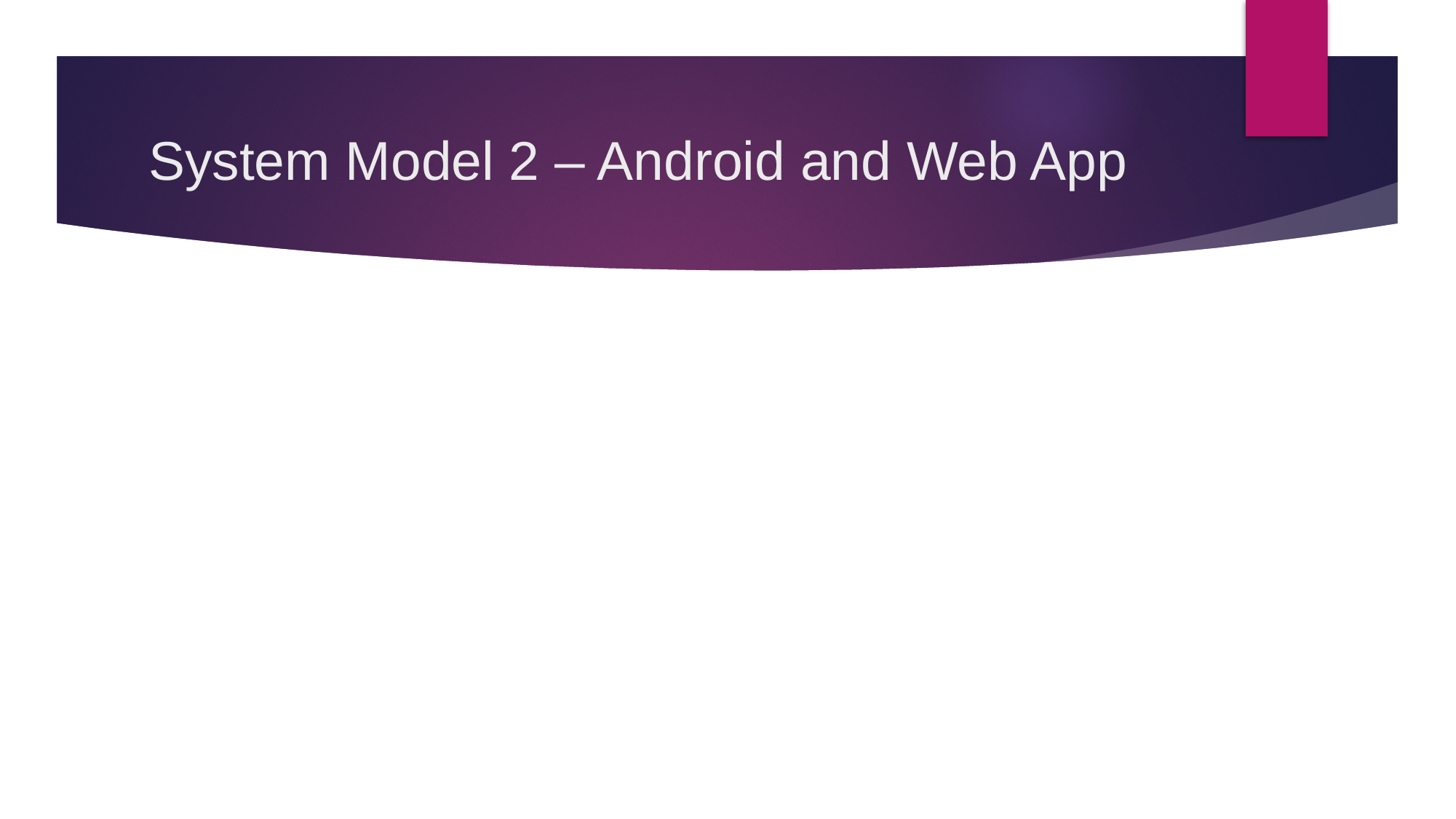

# System Model 2 – Android and Web App